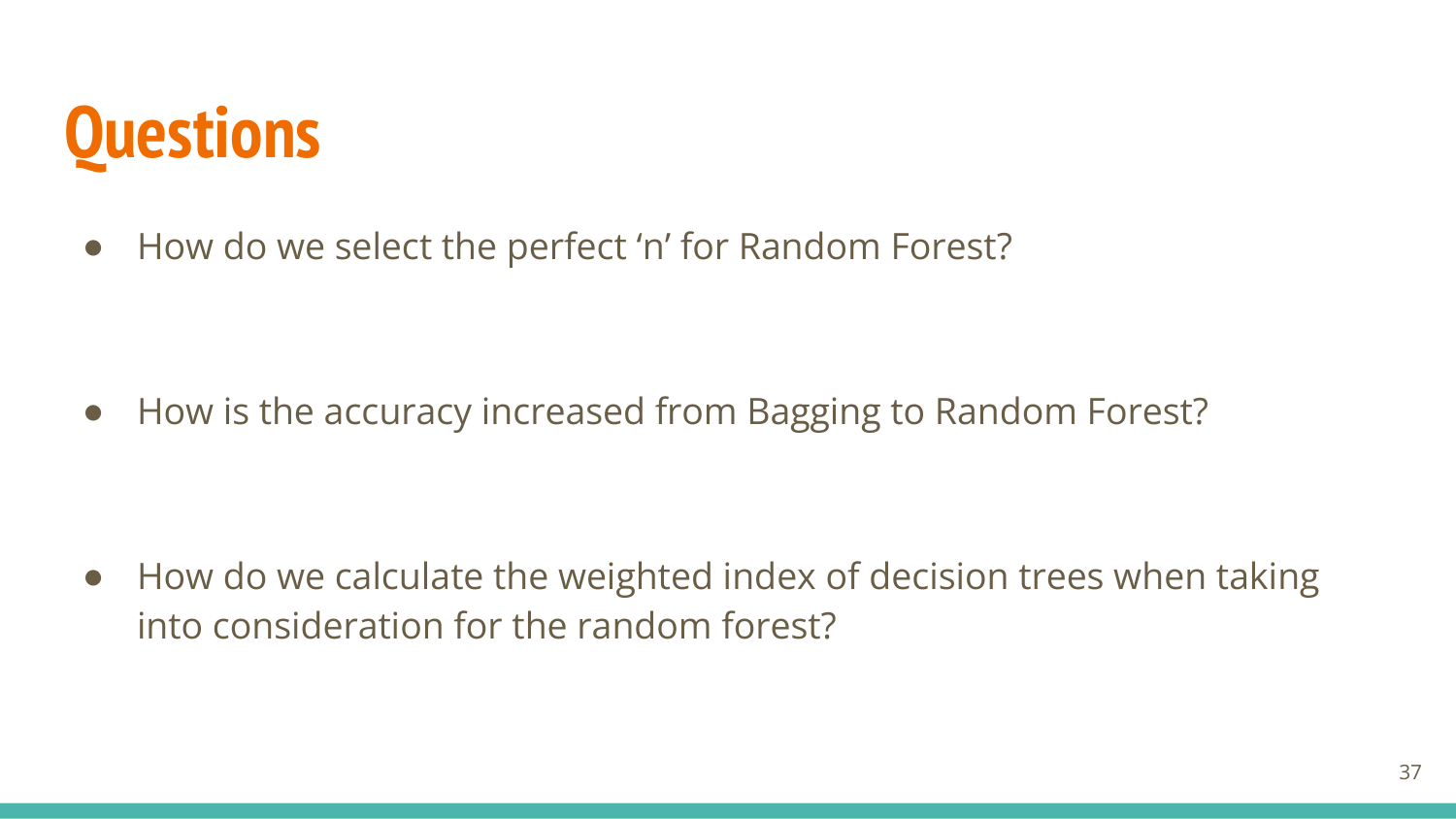

# Questions
How do we select the perfect ‘n’ for Random Forest?

How is the accuracy increased from Bagging to Random Forest?

How do we calculate the weighted index of decision trees when taking into consideration for the random forest?
37